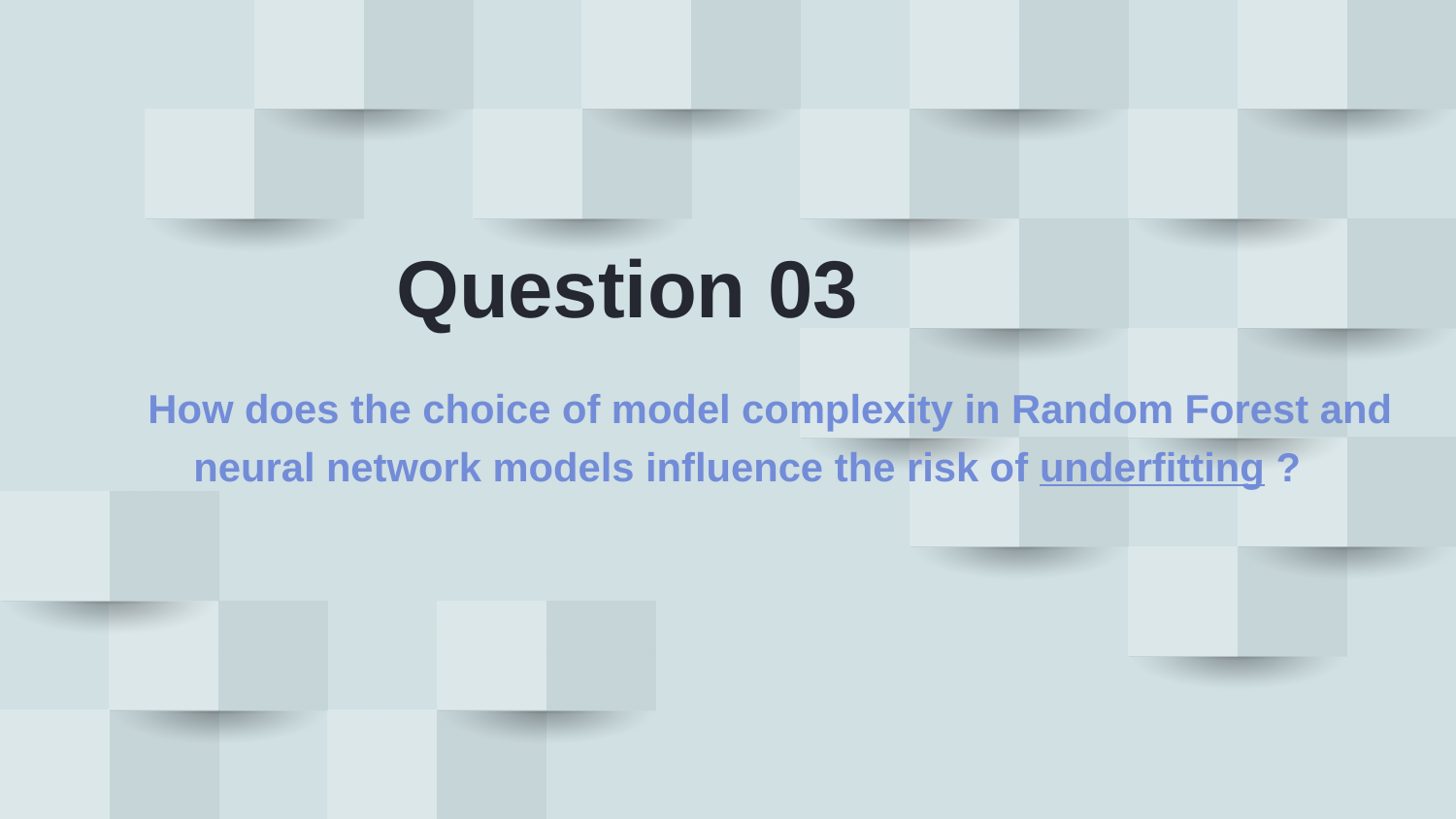

# Question 03
 How does the choice of model complexity in Random Forest and neural network models influence the risk of underfitting ?